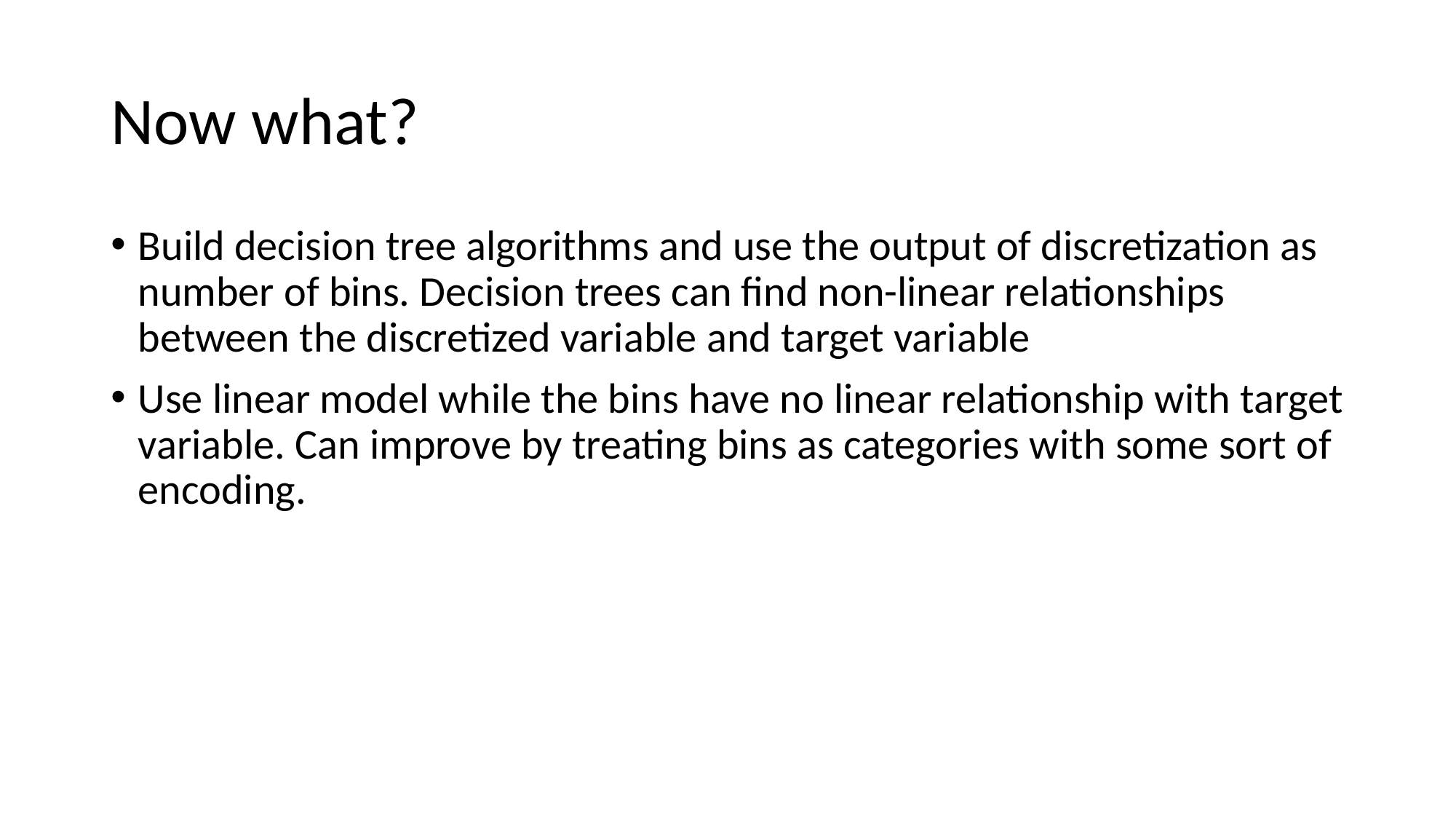

# Now what?
Build decision tree algorithms and use the output of discretization as number of bins. Decision trees can find non-linear relationships between the discretized variable and target variable
Use linear model while the bins have no linear relationship with target variable. Can improve by treating bins as categories with some sort of encoding.